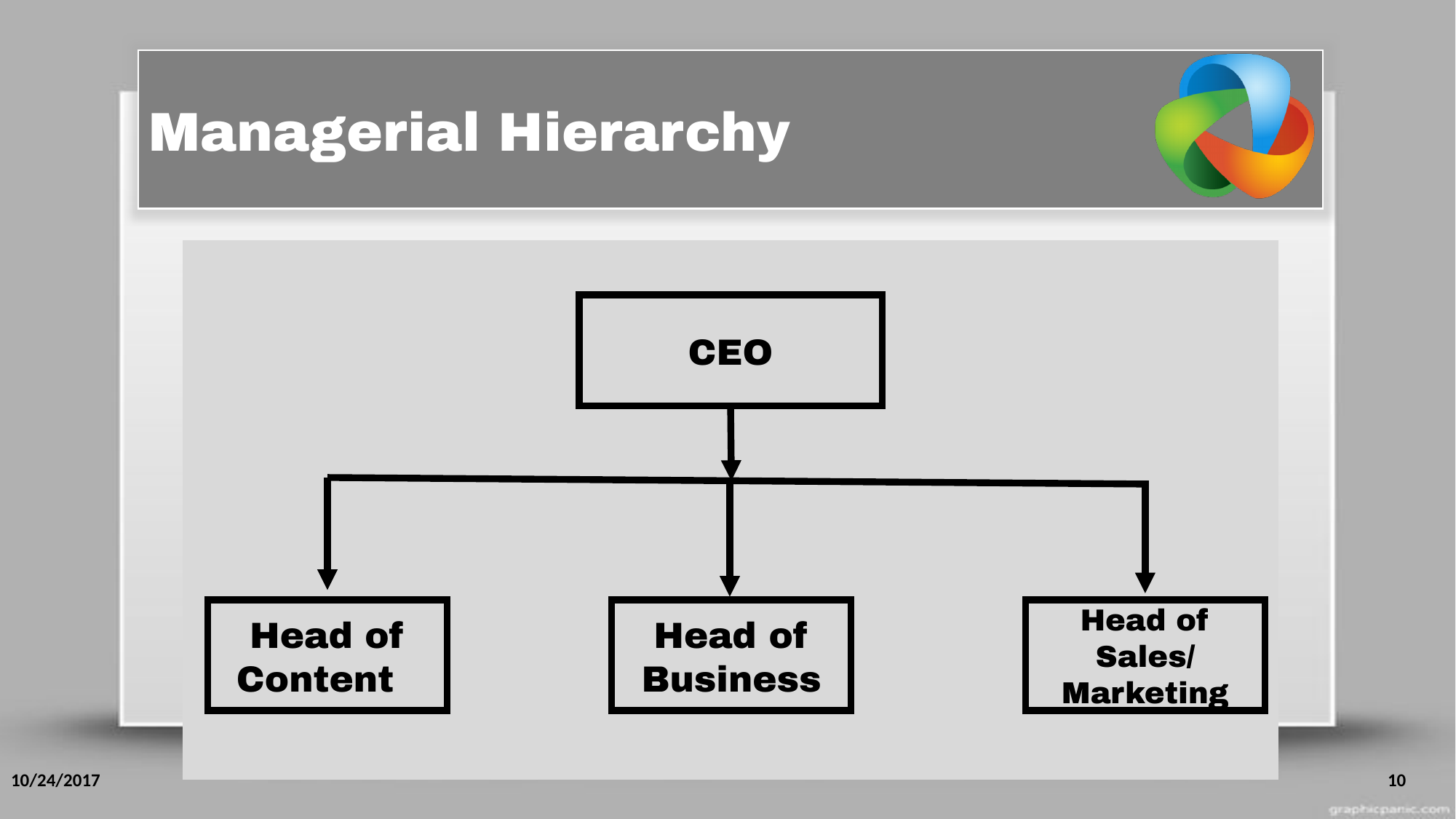

Managerial Hierarchy

CEO
Head of Content
Head of Sales/
Marketing
Head of Business
10/24/2017
10